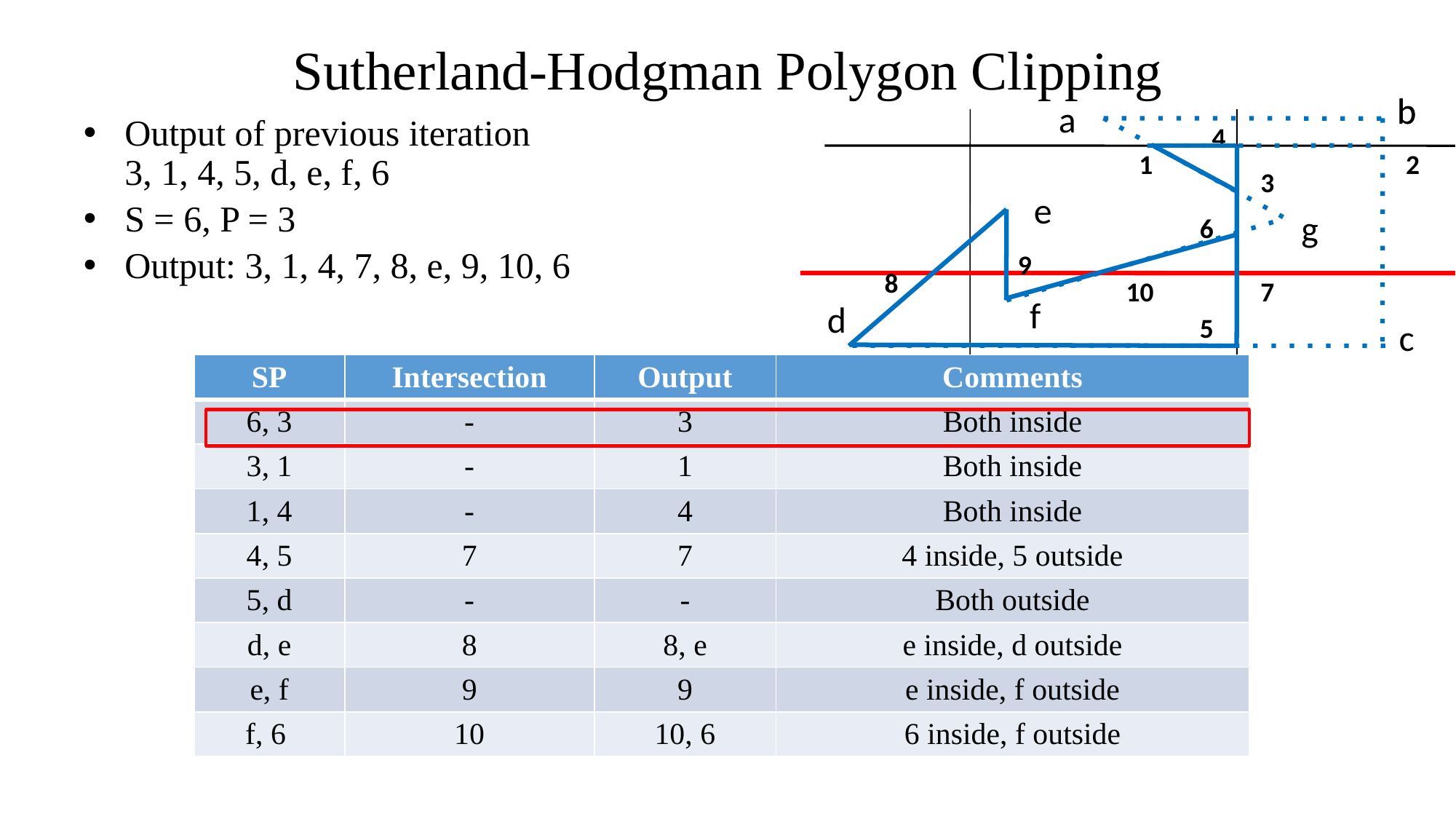

Sutherland-Hodgman Polygon Clipping
b
b
a
Output of previous iteration
3, 1, 4, 5, d, e, f, 6
S = 6, P = 3
Output: 3, 1, 4, 7, 8, e, 9, 10, 6
4
1
2
3
e
6
g
9
8
10
7
d
f
5
c
| SP | Intersection | Output | Comments |
| --- | --- | --- | --- |
| 6, 3 | - | 3 | Both inside |
| 3, 1 | - | 1 | Both inside |
| 1, 4 | - | 4 | Both inside |
| 4, 5 | 7 | 7 | 4 inside, 5 outside |
| 5, d | - | - | Both outside |
| d, e | 8 | 8, e | e inside, d outside |
| e, f | 9 | 9 | e inside, f outside |
| f, 6 | 10 | 10, 6 | 6 inside, f outside |